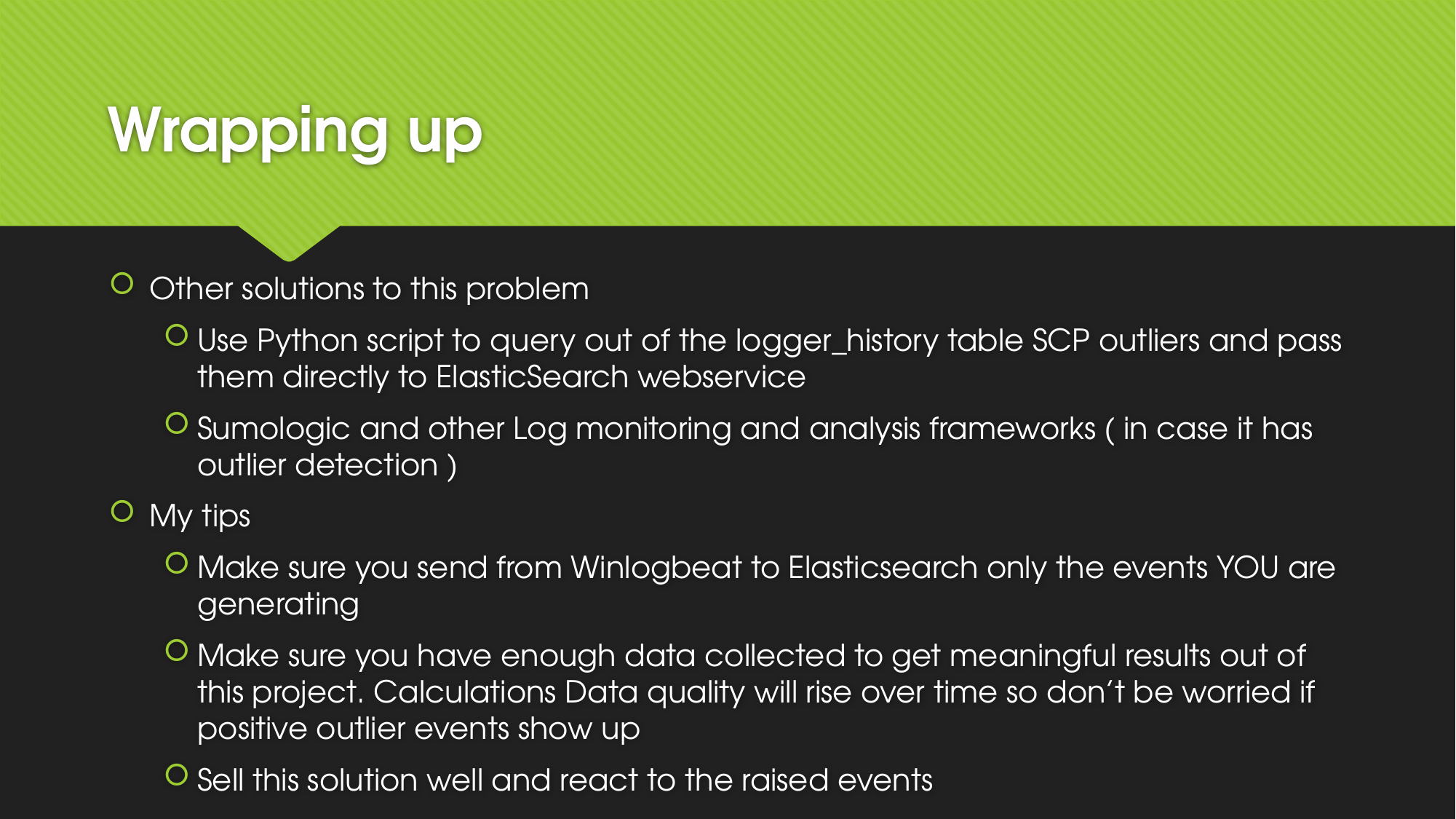

# Wrapping up
Other solutions to this problem
Use Python script to query out of the logger_history table SCP outliers and pass them directly to ElasticSearch webservice
Sumologic and other Log monitoring and analysis frameworks ( in case it has outlier detection )
My tips
Make sure you send from Winlogbeat to Elasticsearch only the events YOU are generating
Make sure you have enough data collected to get meaningful results out of this project. Calculations Data quality will rise over time so don’t be worried if positive outlier events show up
Sell this solution well and react to the raised events